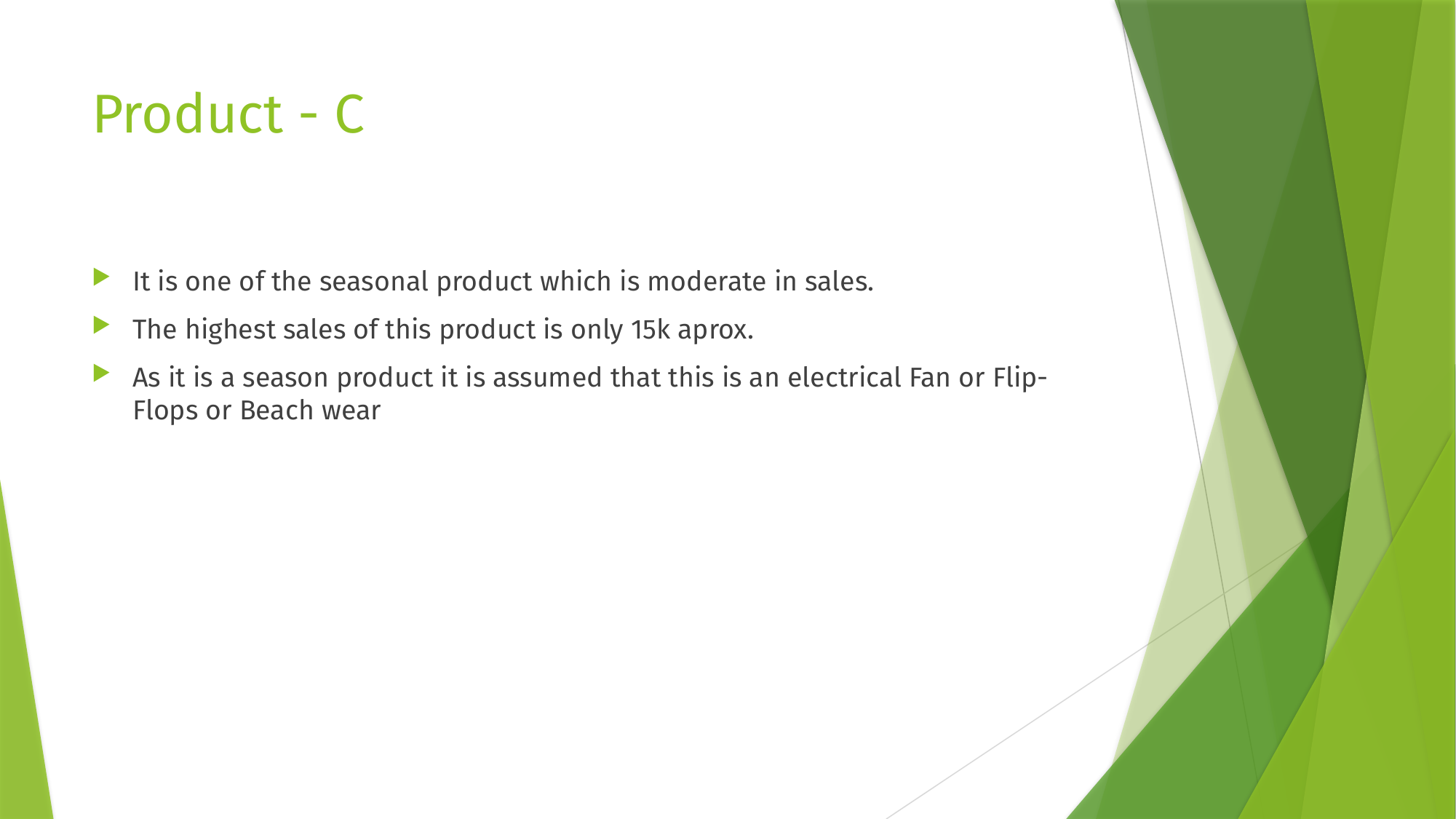

# Product - C
It is one of the seasonal product which is moderate in sales.
The highest sales of this product is only 15k aprox.
As it is a season product it is assumed that this is an electrical Fan or Flip-Flops or Beach wear